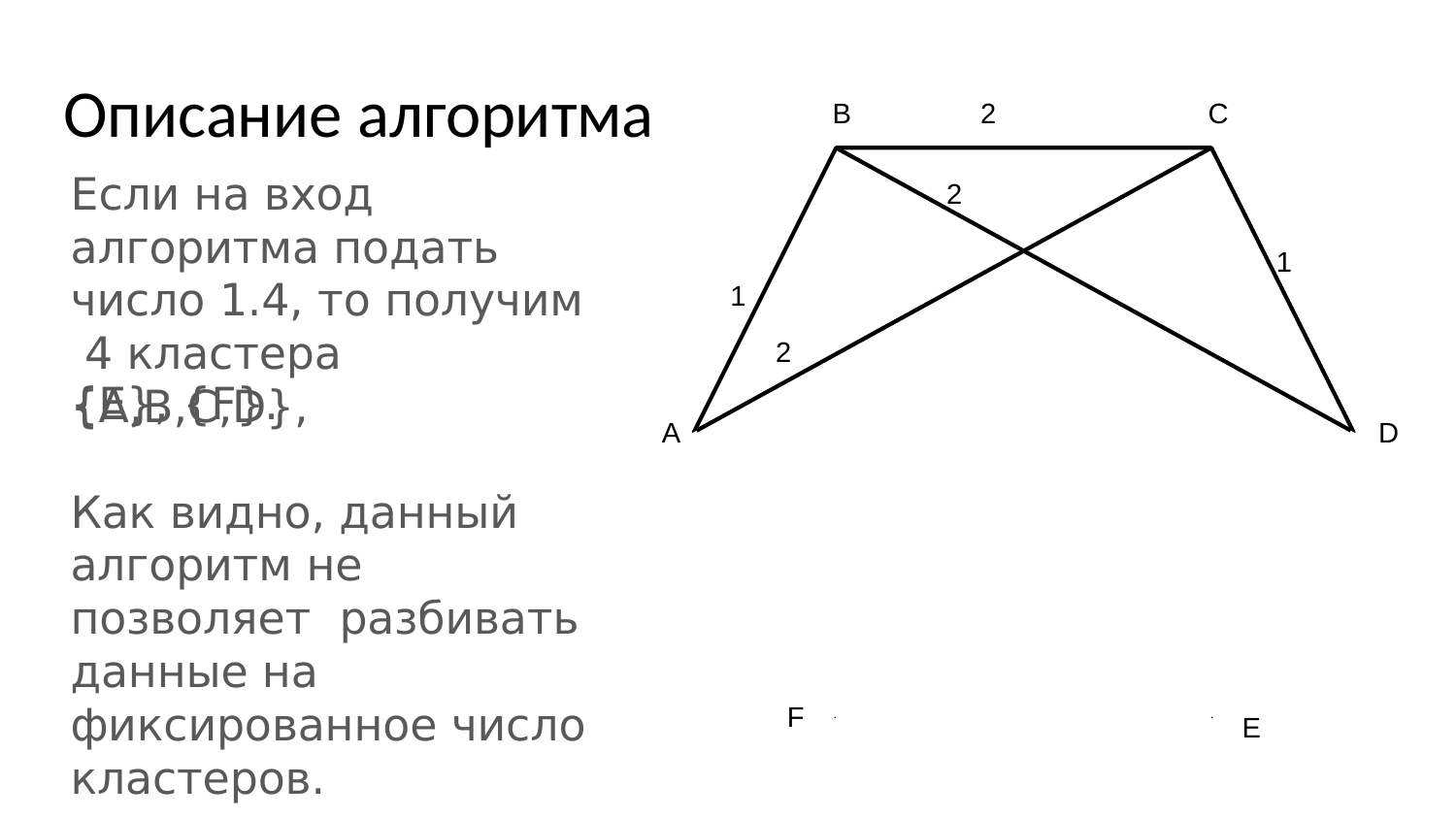

# Описание алгоритма
B
2
C

Если на вход  алгоритма подать  число 1.4, то получим  4 кластера {A,B,C,D},
2
1
1
2
{E}, {F}.
A
D

Как видно, данный  алгоритм не позволяет  разбивать данные на  фиксированное число  кластеров.
F
E